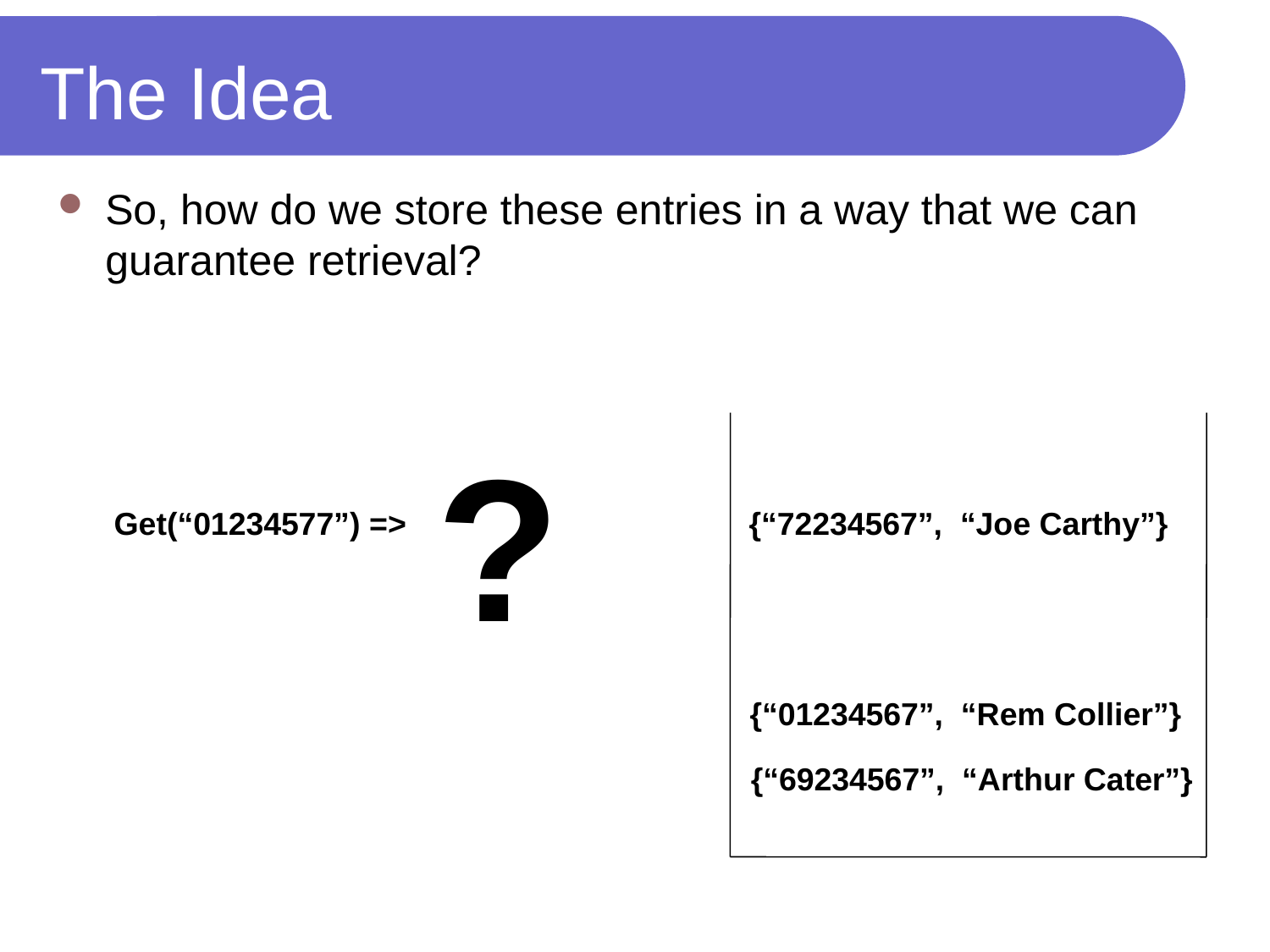

# The Idea
So, how do we store these entries in a way that we can guarantee retrieval?
?
Get(“01234577”) =>
{“72234567”,  “Joe Carthy”}
{“01234567”,  “Rem Collier”}
{“69234567”,  “Arthur Cater”}